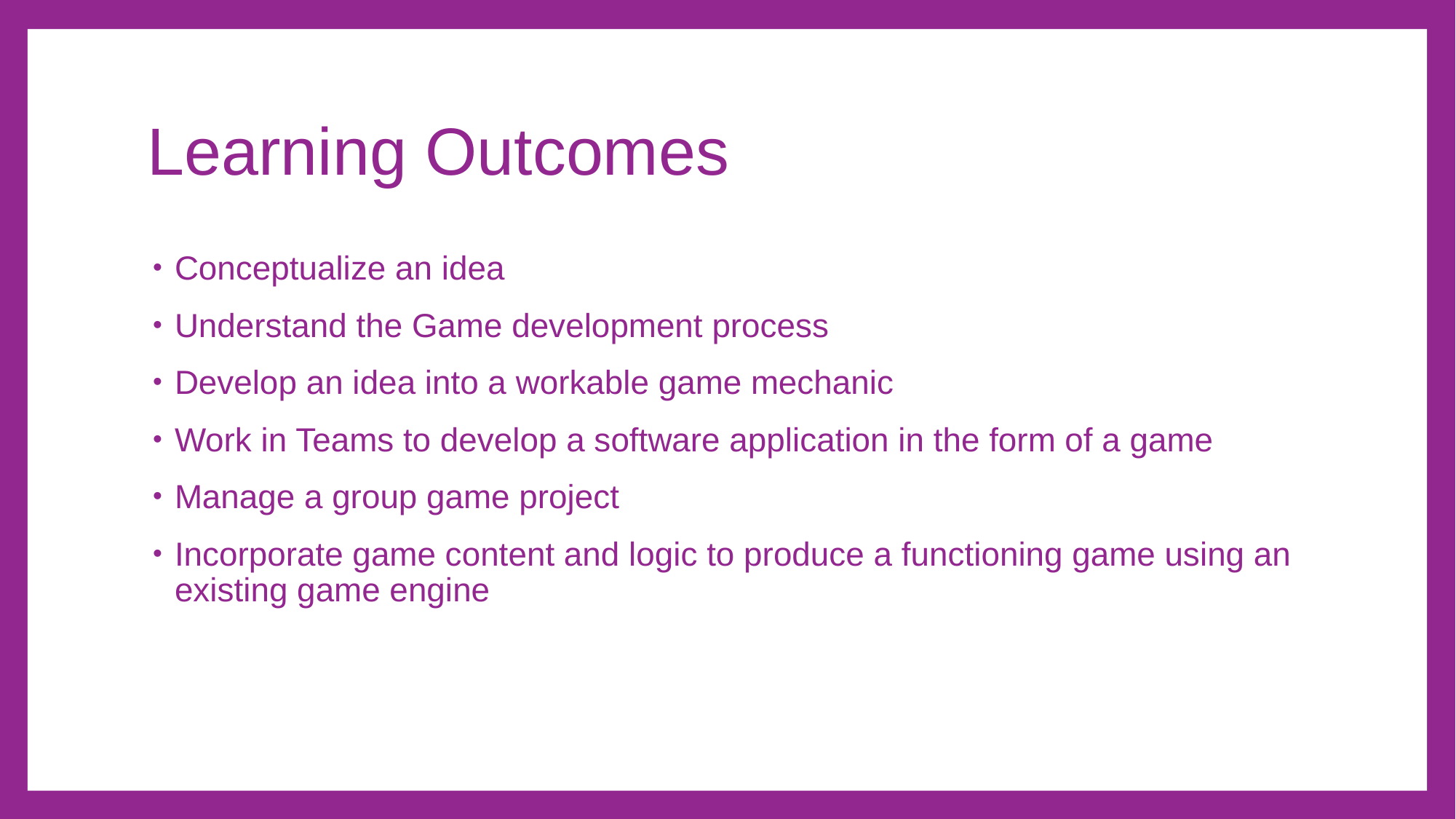

# Learning Outcomes
Conceptualize an idea
Understand the Game development process
Develop an idea into a workable game mechanic
Work in Teams to develop a software application in the form of a game
Manage a group game project
Incorporate game content and logic to produce a functioning game using an existing game engine